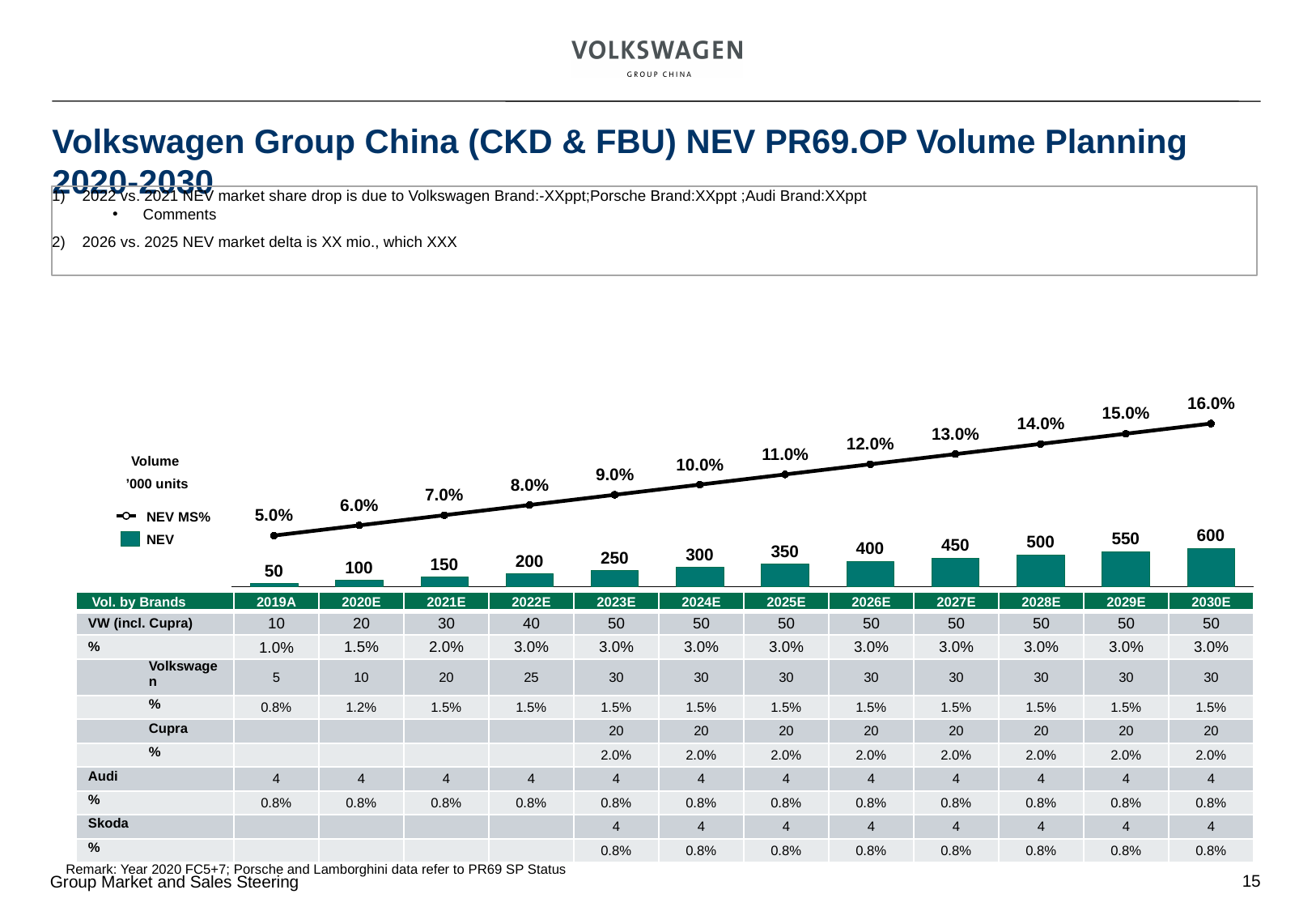

# Volkswagen Group China (CKD & FBU) NEV PR69.OP Volume Planning 2020-2030
2022 vs. 2021 NEV market share drop is due to Volkswagen Brand:-XXppt;Porsche Brand:XXppt ;Audi Brand:XXppt
Comments
2026 vs. 2025 NEV market delta is XX mio., which XXX

### Chart

| Category |  |  |
|---|---|---|
16.0%
15.0%
14.0%
13.0%
12.0%
11.0%
Volume
’000 units
10.0%
9.0%
8.0%
7.0%
6.0%
5.0%
NEV MS%

600
550
NEV
500

450
400
350
300
250
200
150
100
50
| Vol. by Brands | 2019A | 2020E | 2021E | 2022E | 2023E | 2024E | 2025E | 2026E | 2027E | 2028E | 2029E | 2030E |
| --- | --- | --- | --- | --- | --- | --- | --- | --- | --- | --- | --- | --- |
| VW (incl. Cupra) | 10 | 20 | 30 | 40 | 50 | 50 | 50 | 50 | 50 | 50 | 50 | 50 |
| % | 1.0% | 1.5% | 2.0% | 3.0% | 3.0% | 3.0% | 3.0% | 3.0% | 3.0% | 3.0% | 3.0% | 3.0% |
| Volkswagen | 5 | 10 | 20 | 25 | 30 | 30 | 30 | 30 | 30 | 30 | 30 | 30 |
| % | 0.8% | 1.2% | 1.5% | 1.5% | 1.5% | 1.5% | 1.5% | 1.5% | 1.5% | 1.5% | 1.5% | 1.5% |
| Cupra |  |  |  |  | 20 | 20 | 20 | 20 | 20 | 20 | 20 | 20 |
| % |  |  |  |  | 2.0% | 2.0% | 2.0% | 2.0% | 2.0% | 2.0% | 2.0% | 2.0% |
| Audi | 4 | 4 | 4 | 4 | 4 | 4 | 4 | 4 | 4 | 4 | 4 | 4 |
| % | 0.8% | 0.8% | 0.8% | 0.8% | 0.8% | 0.8% | 0.8% | 0.8% | 0.8% | 0.8% | 0.8% | 0.8% |
| Skoda |  |  |  |  | 4 | 4 | 4 | 4 | 4 | 4 | 4 | 4 |
| % |  |  |  |  | 0.8% | 0.8% | 0.8% | 0.8% | 0.8% | 0.8% | 0.8% | 0.8% |
Remark: Year 2020 FC5+7; Porsche and Lamborghini data refer to PR69 SP Status
15
Group Market and Sales Steering